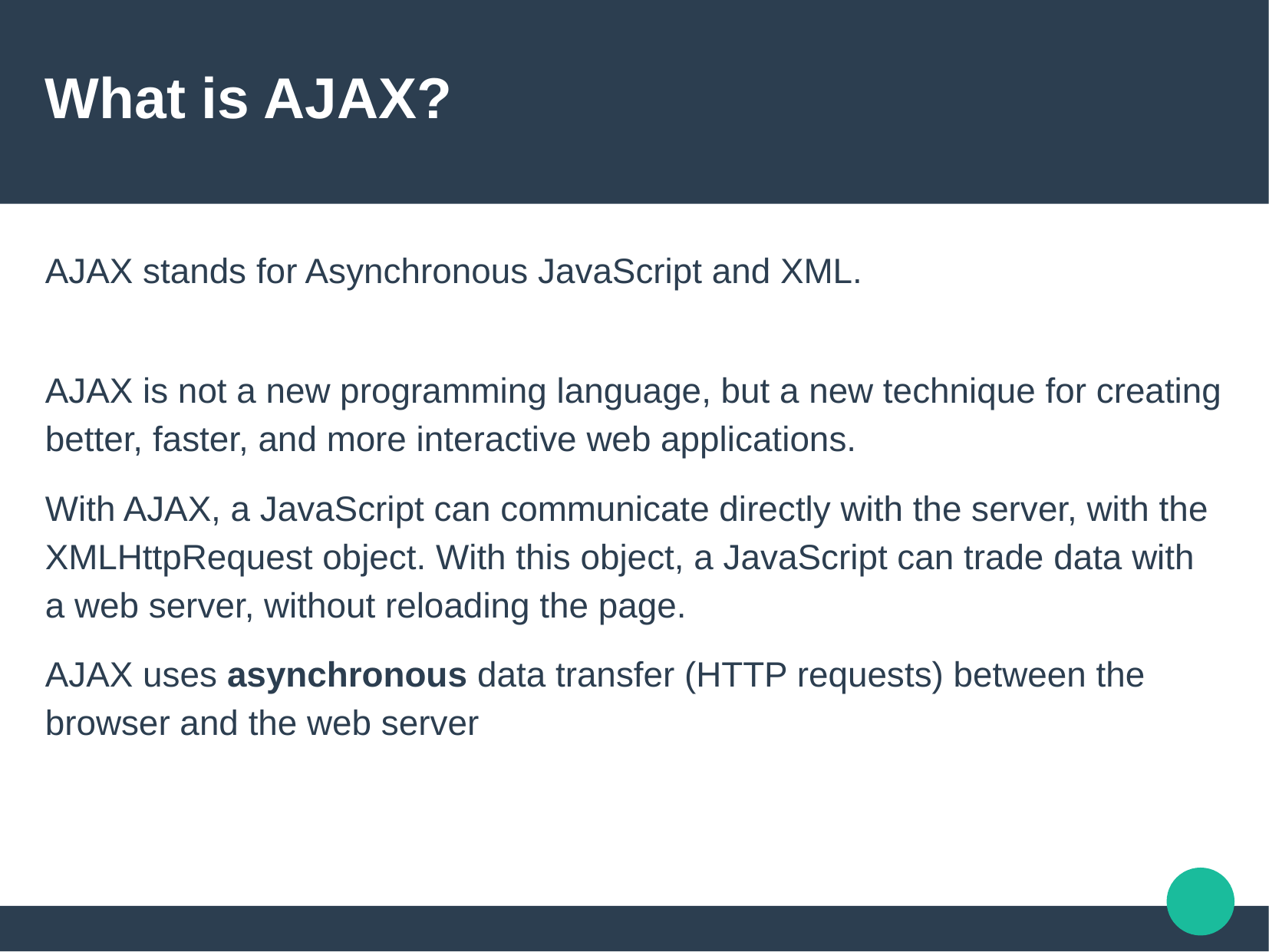

What is AJAX?

AJAX stands for Asynchronous JavaScript and XML.

AJAX is not a new programming language, but a new technique for creating better, faster, and more interactive web applications.
With AJAX, a JavaScript can communicate directly with the server, with the XMLHttpRequest object. With this object, a JavaScript can trade data with a web server, without reloading the page.
AJAX uses asynchronous data transfer (HTTP requests) between the browser and the web server